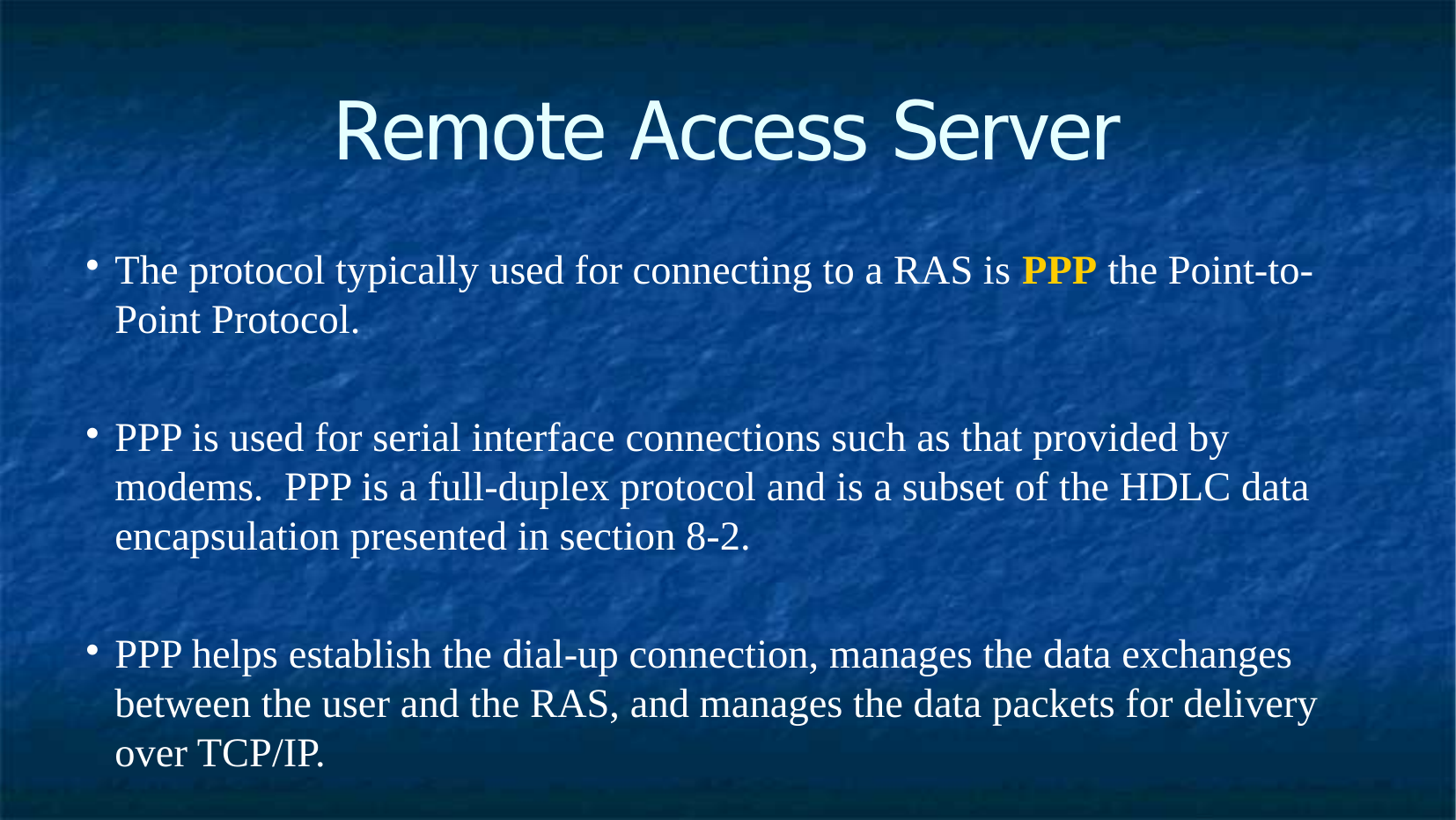

Remote Access Server
The protocol typically used for connecting to a RAS is PPP the Point-to-Point Protocol.

PPP is used for serial interface connections such as that provided by modems.  PPP is a full-duplex protocol and is a subset of the HDLC data encapsulation presented in section 8-2.

PPP helps establish the dial-up connection, manages the data exchanges between the user and the RAS, and manages the data packets for delivery over TCP/IP.